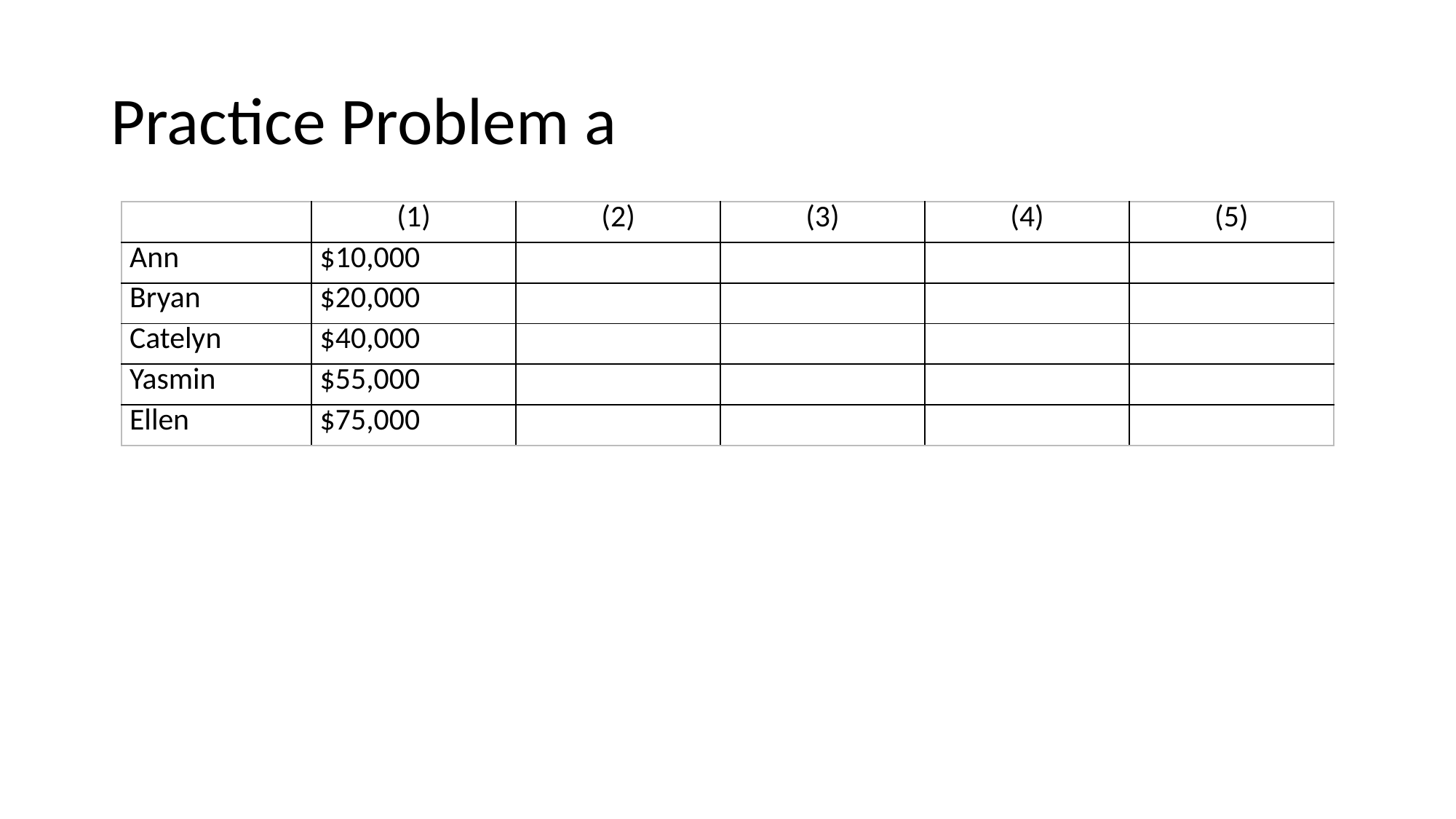

# Practice Problem a
|  | (1) | (2) | (3) | (4) | (5) |
| --- | --- | --- | --- | --- | --- |
| Ann | $10,000 |  |  |  |  |
| Bryan | $20,000 |  |  |  |  |
| Catelyn | $40,000 |  |  |  |  |
| Yasmin | $55,000 |  |  |  |  |
| Ellen | $75,000 |  |  |  |  |